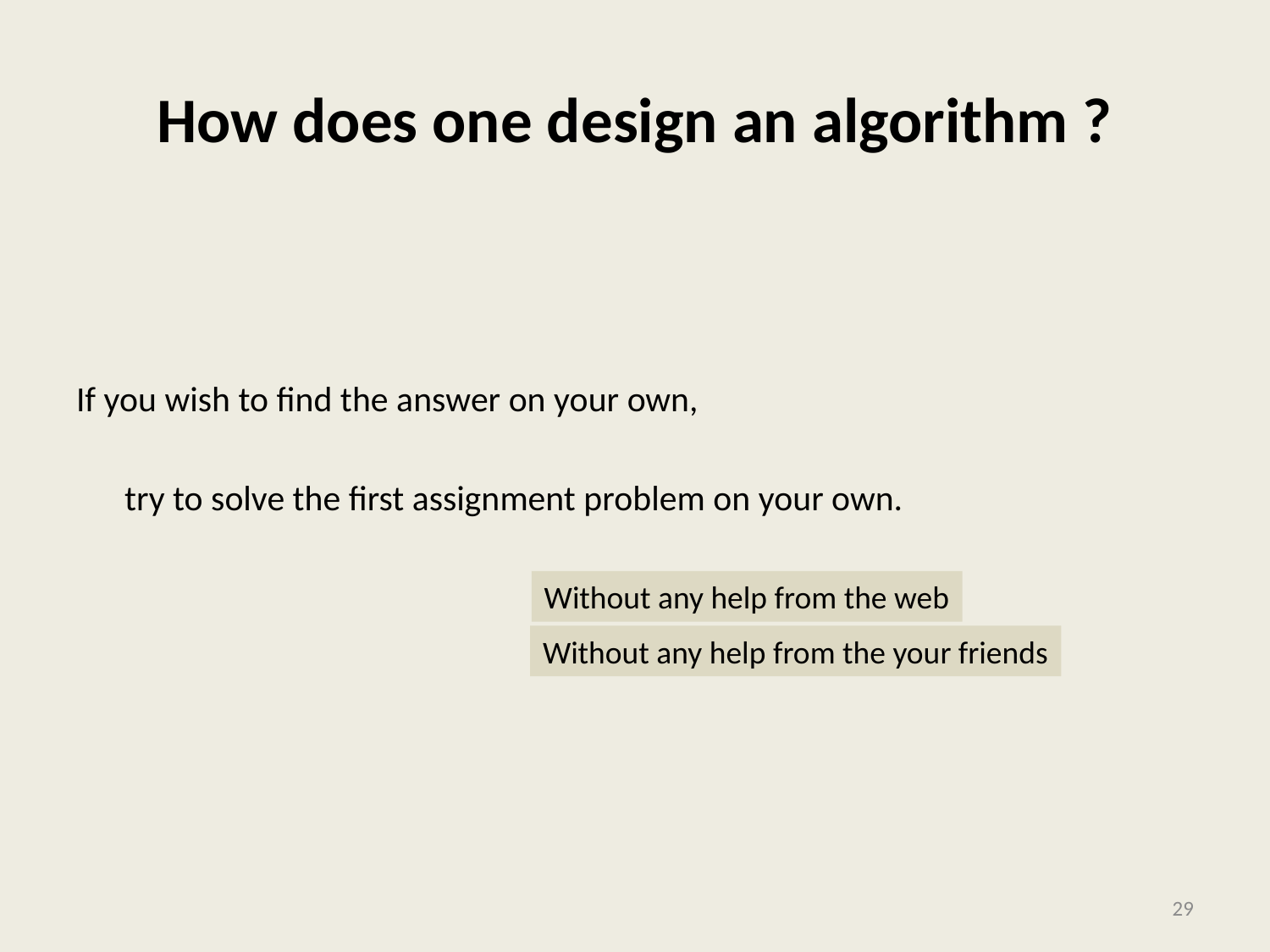

# How does one design an algorithm ?

If you wish to find the answer on your own,

      try to solve the first assignment problem on your own.
Without any help from the web
Without any help from the your friends
29